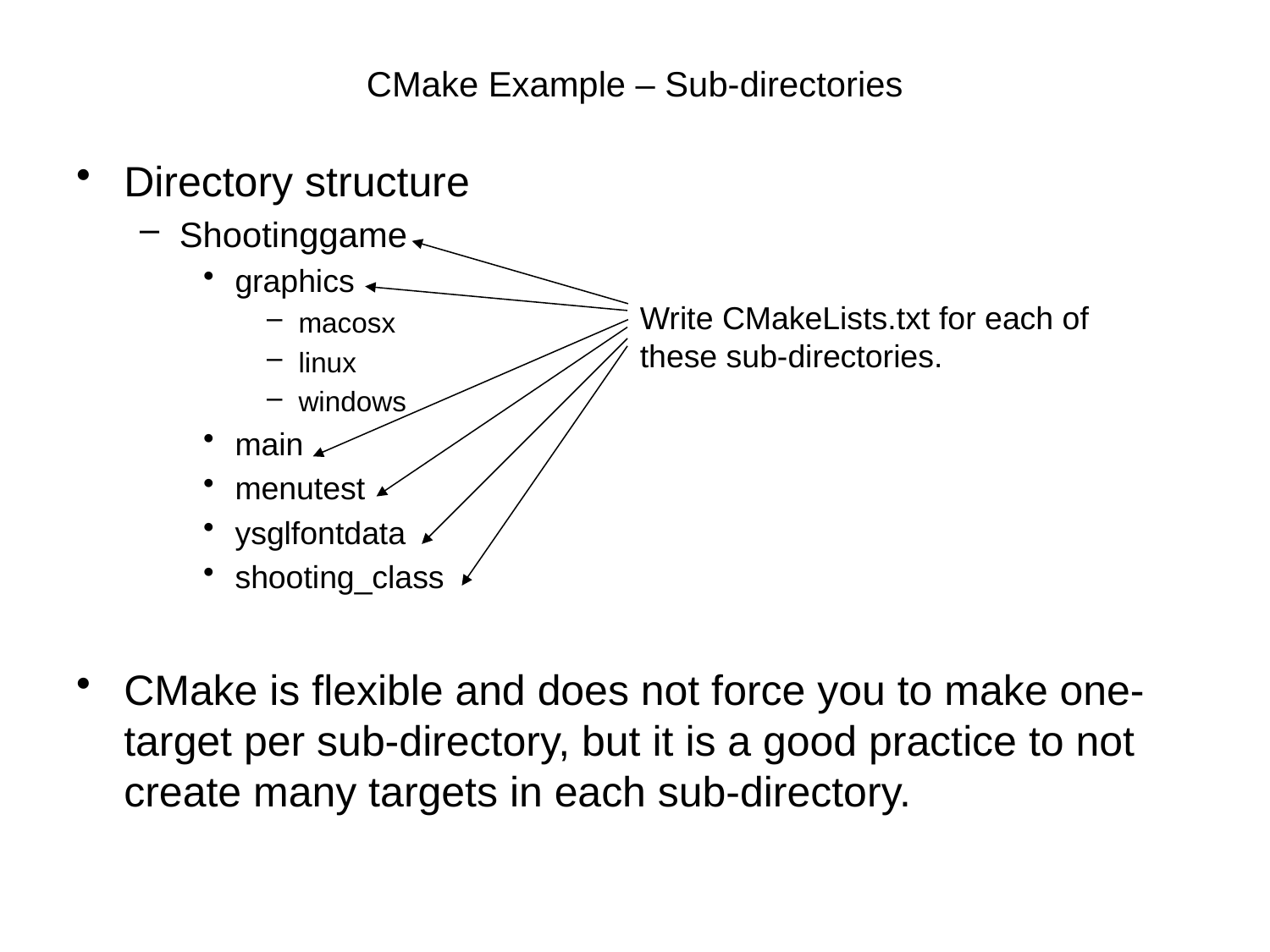

# CMake Example – Sub-directories
Directory structure
Shootinggame
graphics
macosx
linux
windows
main
menutest
ysglfontdata
shooting_class

CMake is flexible and does not force you to make one-target per sub-directory, but it is a good practice to not create many targets in each sub-directory.
Write CMakeLists.txt for each of these sub-directories.